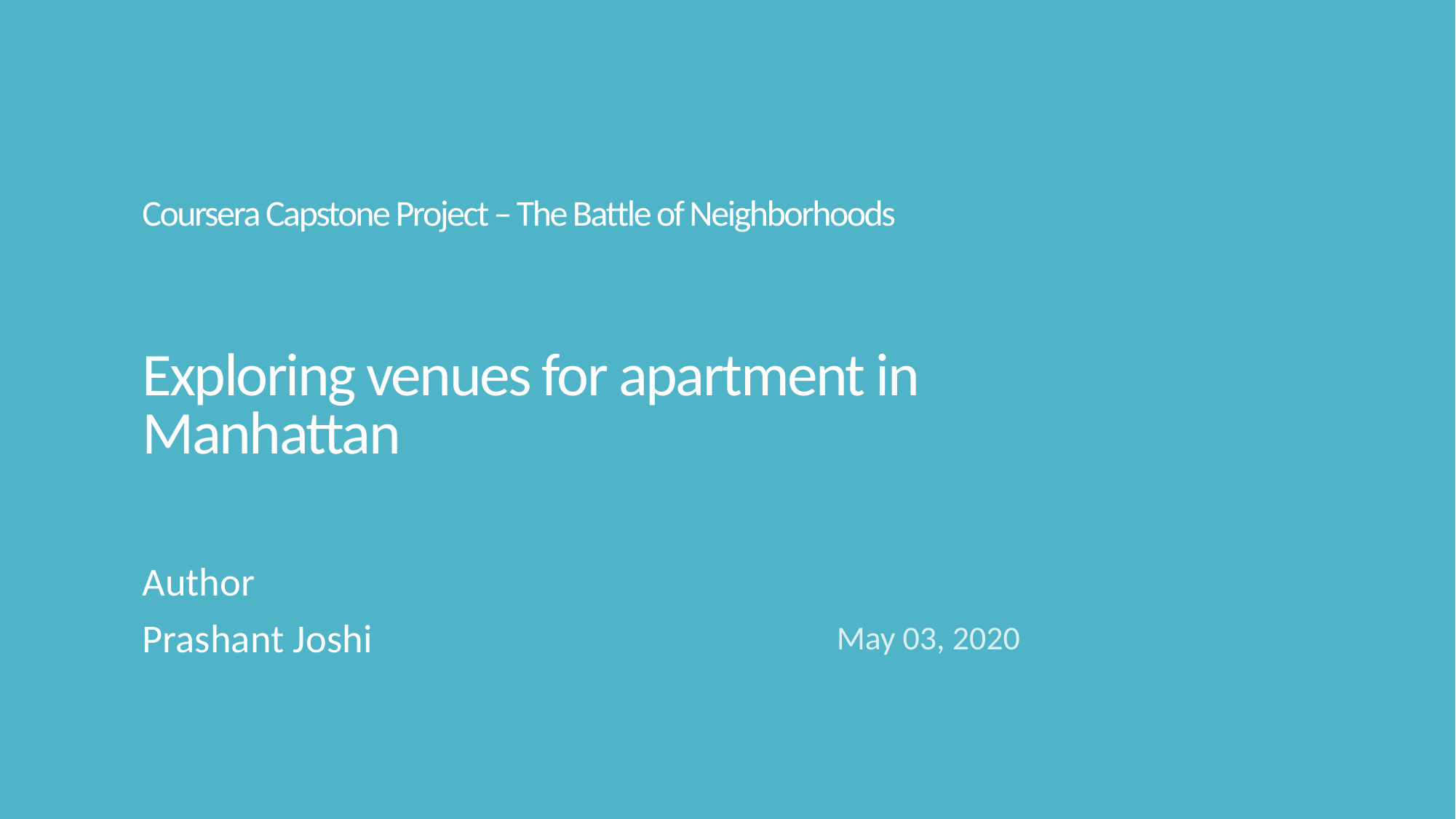

# Coursera Capstone Project – The Battle of Neighborhoods Exploring venues for apartment in Manhattan
Author
Prashant Joshi

May 03, 2020